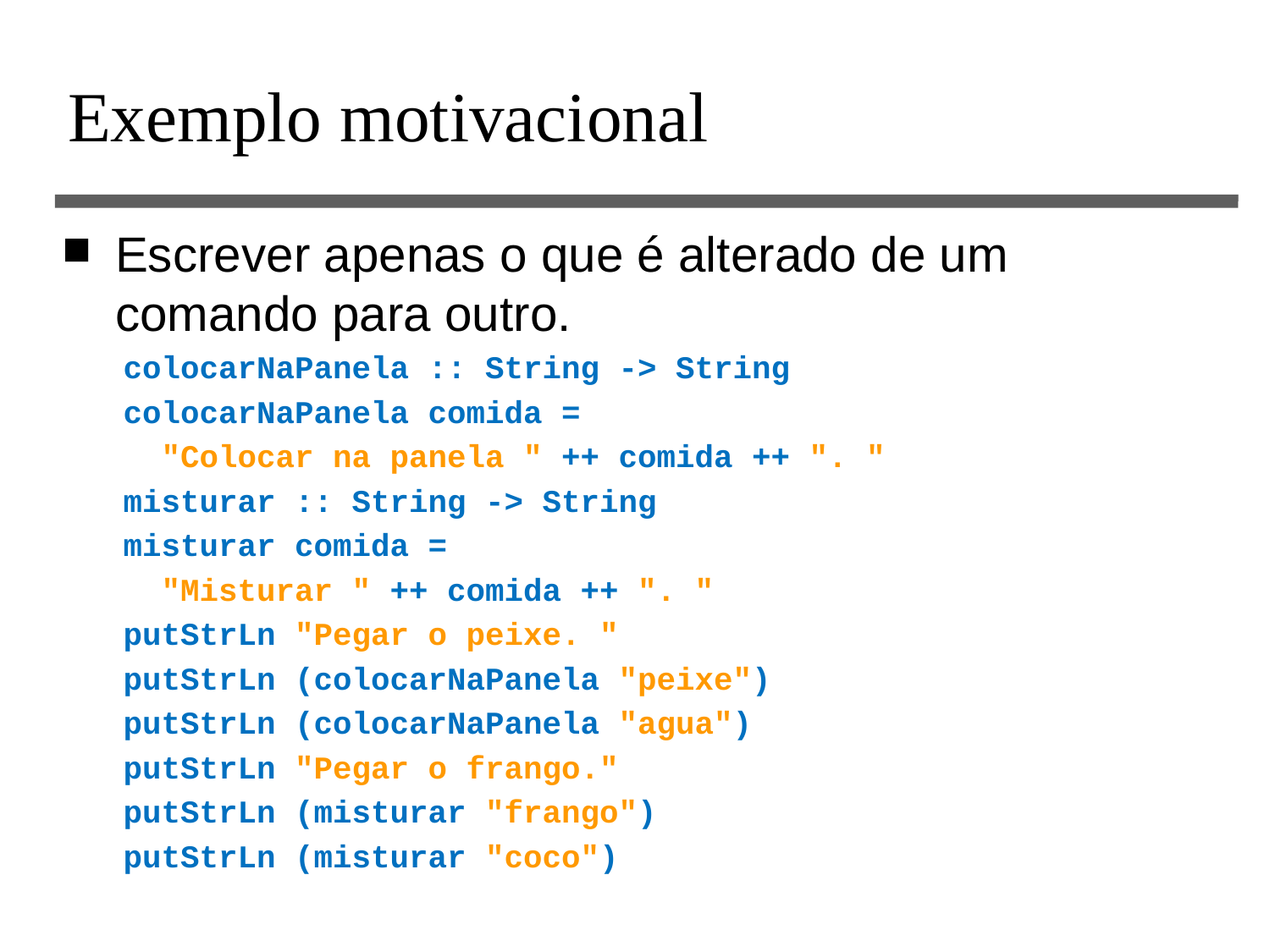

# Exemplo motivacional
Escrever apenas o que é alterado de um comando para outro.
colocarNaPanela :: String -> String
colocarNaPanela comida =
  "Colocar na panela " ++ comida ++ ". "
misturar :: String -> String
misturar comida =
  "Misturar " ++ comida ++ ". "
putStrLn "Pegar o peixe. "
putStrLn (colocarNaPanela "peixe")
putStrLn (colocarNaPanela "agua")
putStrLn "Pegar o frango."
putStrLn (misturar "frango")
putStrLn (misturar "coco")